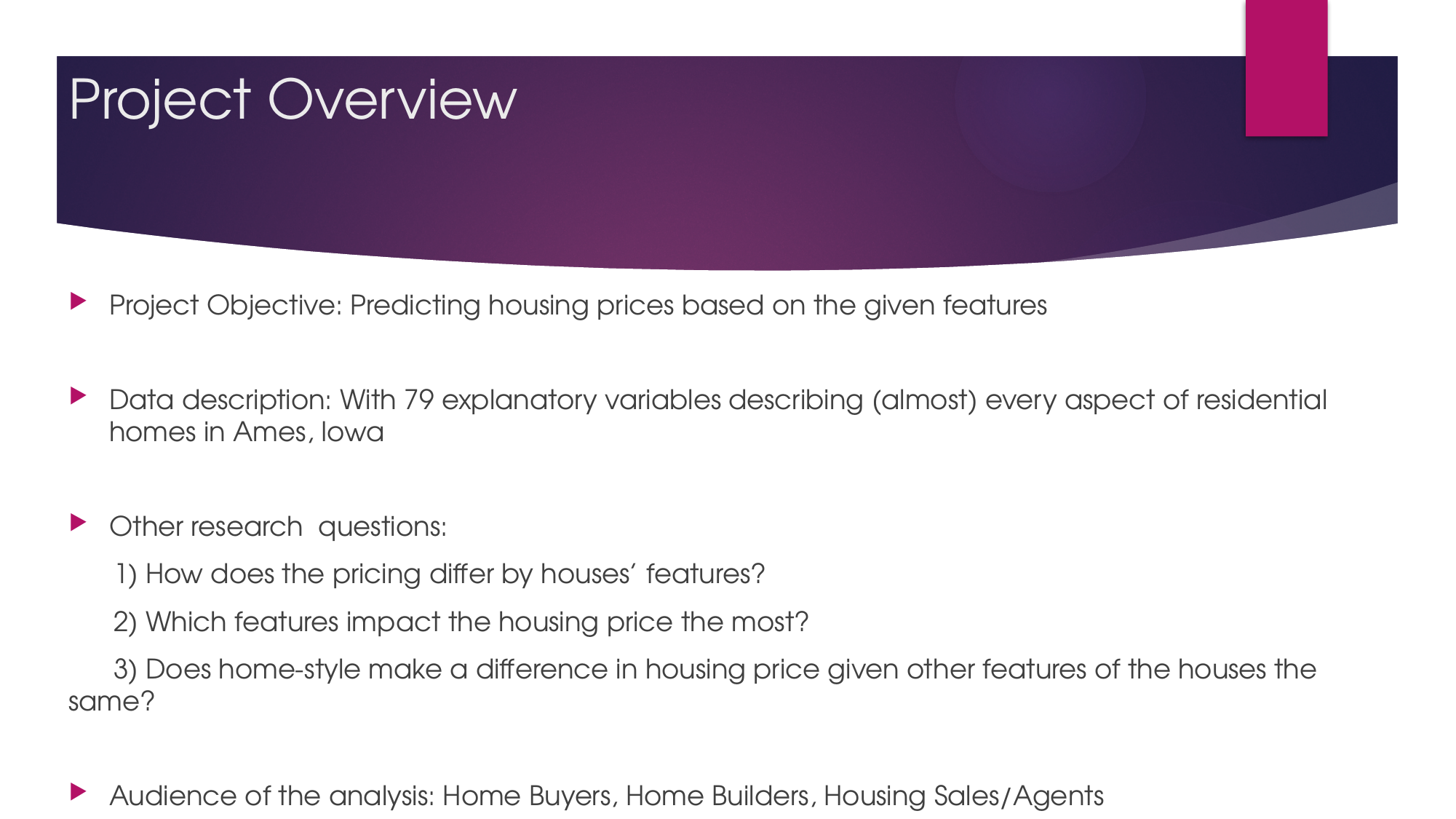

# Project Overview
Project Objective: Predicting housing prices based on the given features

Data description: With 79 explanatory variables describing (almost) every aspect of residential homes in Ames, Iowa

Other research  questions:
      1) How does the pricing differ by houses’ features?
      2) Which features impact the housing price the most?
      3) Does home-style make a difference in housing price given other features of the houses the same?

Audience of the analysis: Home Buyers, Home Builders, Housing Sales/Agents